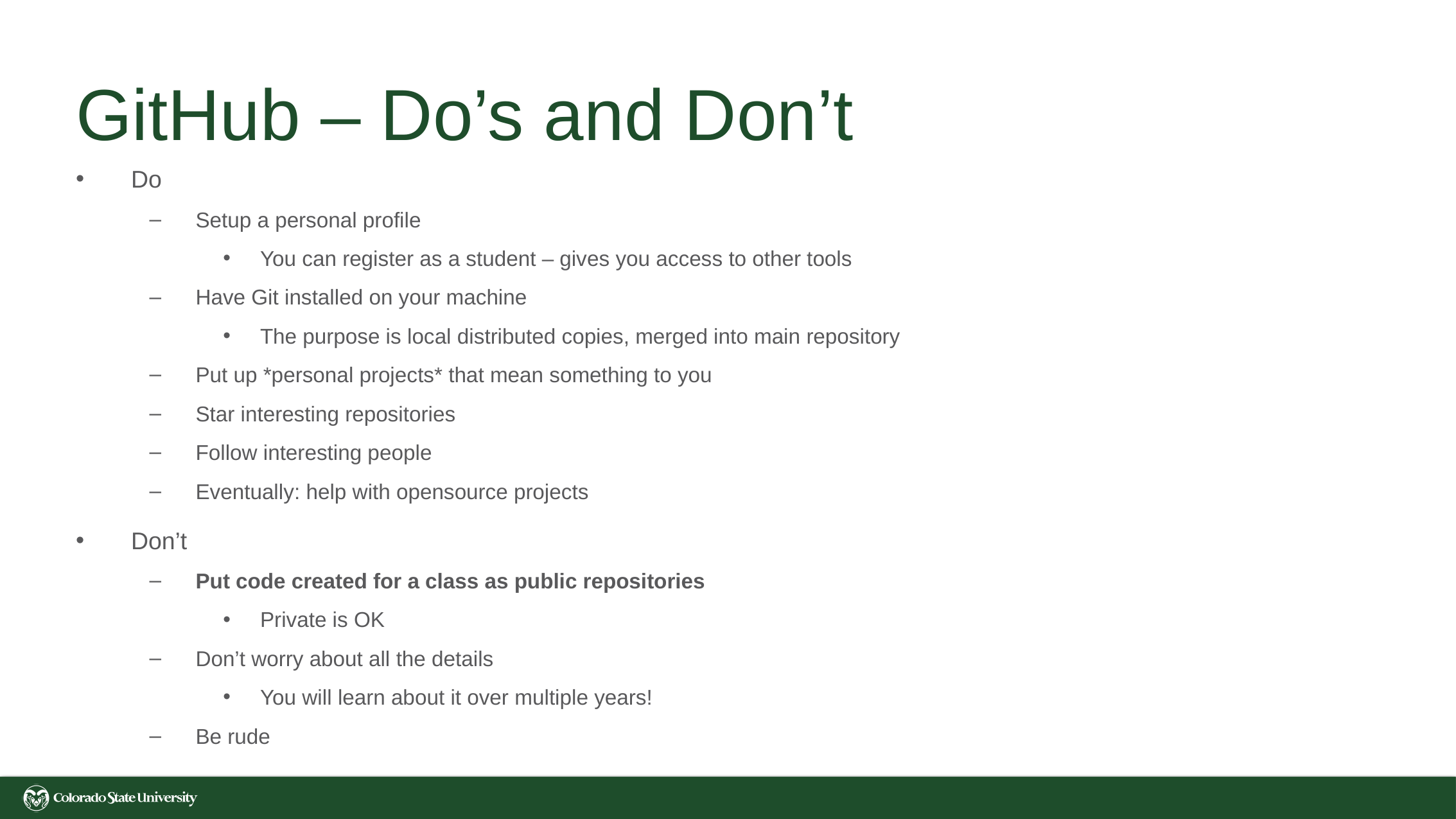

# GitHub – Do’s and Don’t
Do
Setup a personal profile
You can register as a student – gives you access to other tools
Have Git installed on your machine
The purpose is local distributed copies, merged into main repository
Put up *personal projects* that mean something to you
Star interesting repositories
Follow interesting people
Eventually: help with opensource projects
Don’t
Put code created for a class as public repositories
Private is OK
Don’t worry about all the details
You will learn about it over multiple years!
Be rude